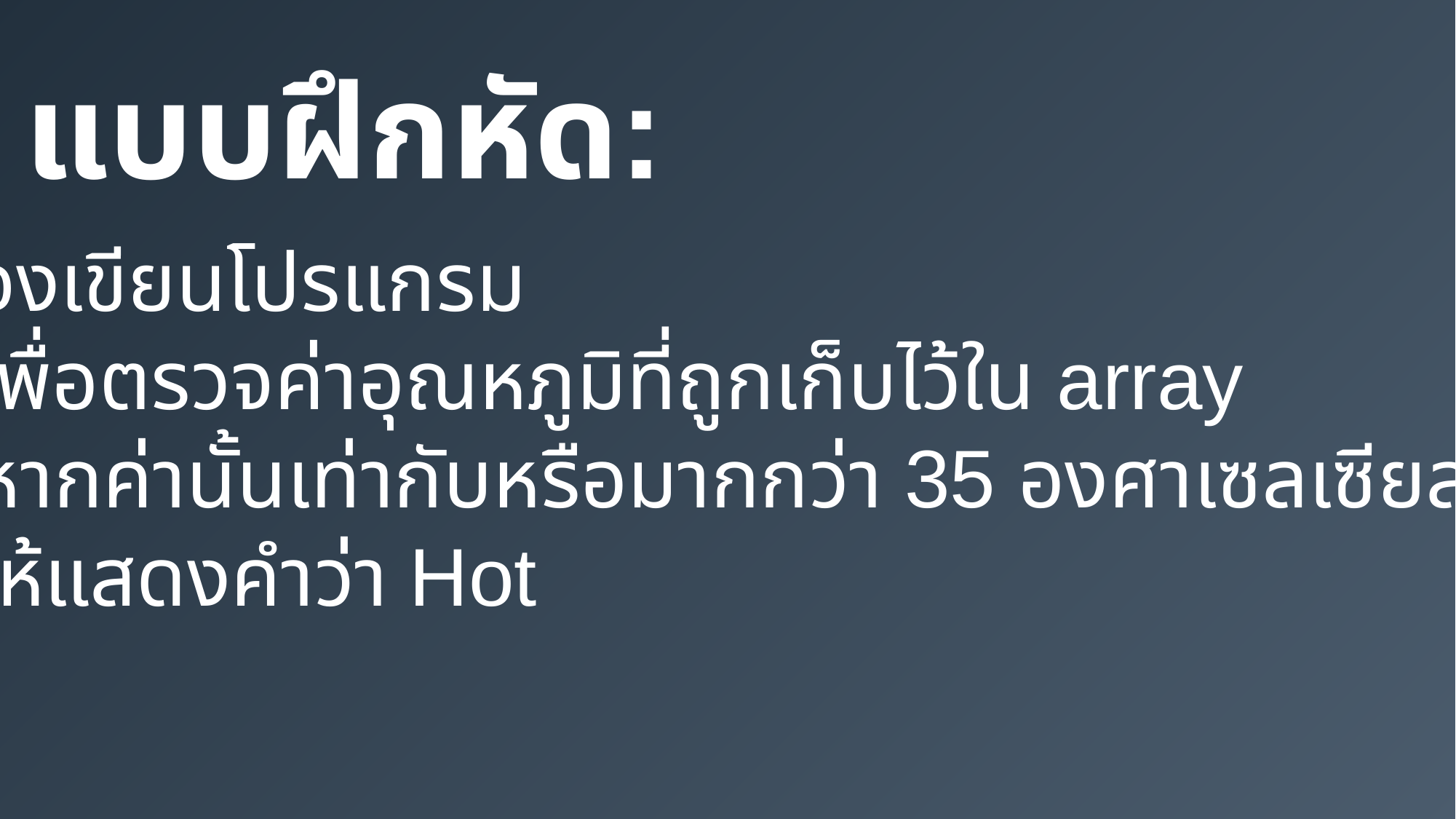

แบบฝึกหัด:
จงเขียนโปรแกรม
เพื่อตรวจค่าอุณหภูมิที่ถูกเก็บไว้ใน array
หากค่านั้นเท่ากับหรือมากกว่า 35 องศาเซลเซียส
ให้แสดงคำว่า Hot